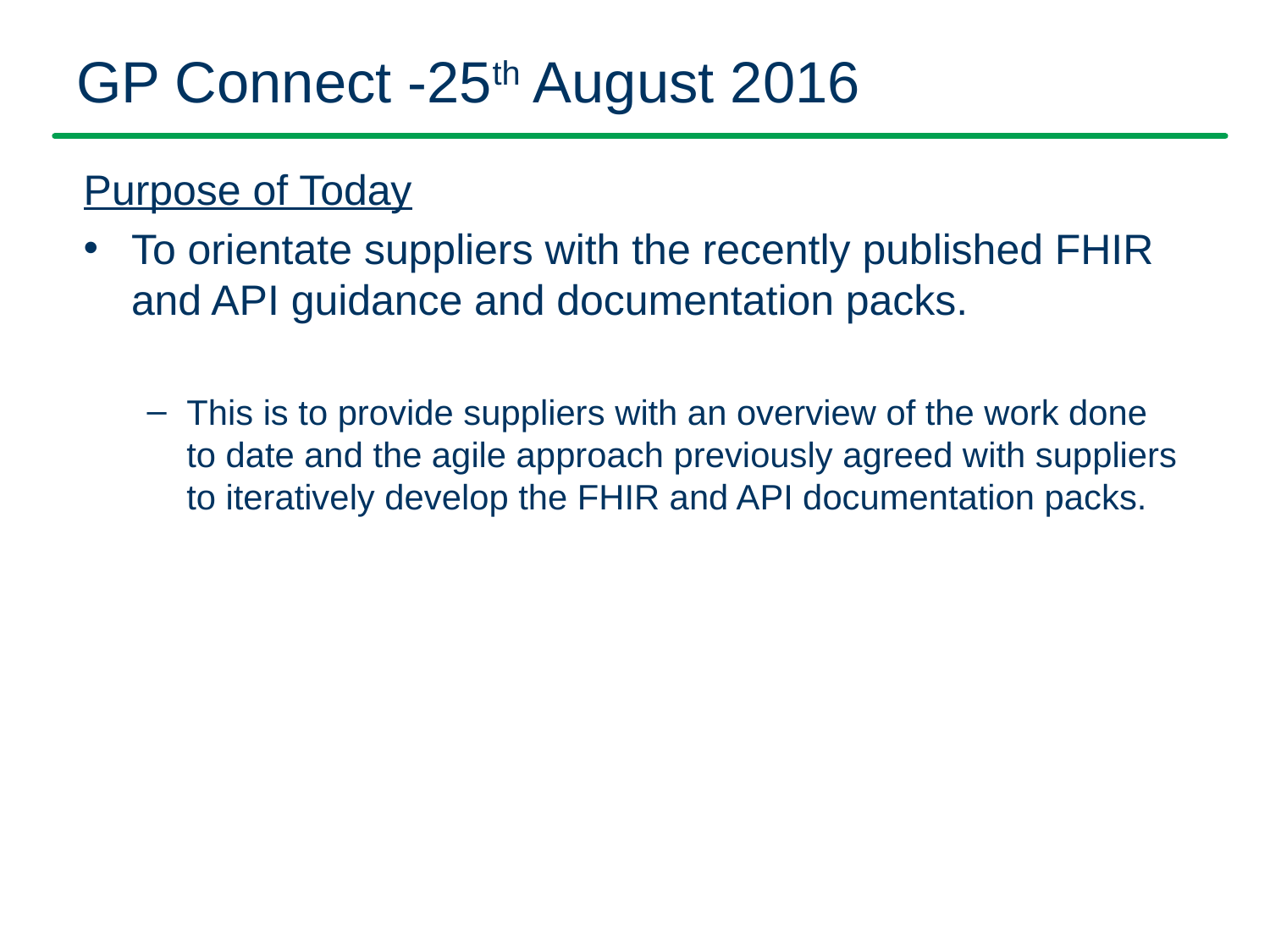

# GP Connect -25th August 2016
Purpose of Today
To orientate suppliers with the recently published FHIR and API guidance and documentation packs.

This is to provide suppliers with an overview of the work done to date and the agile approach previously agreed with suppliers to iteratively develop the FHIR and API documentation packs.

2